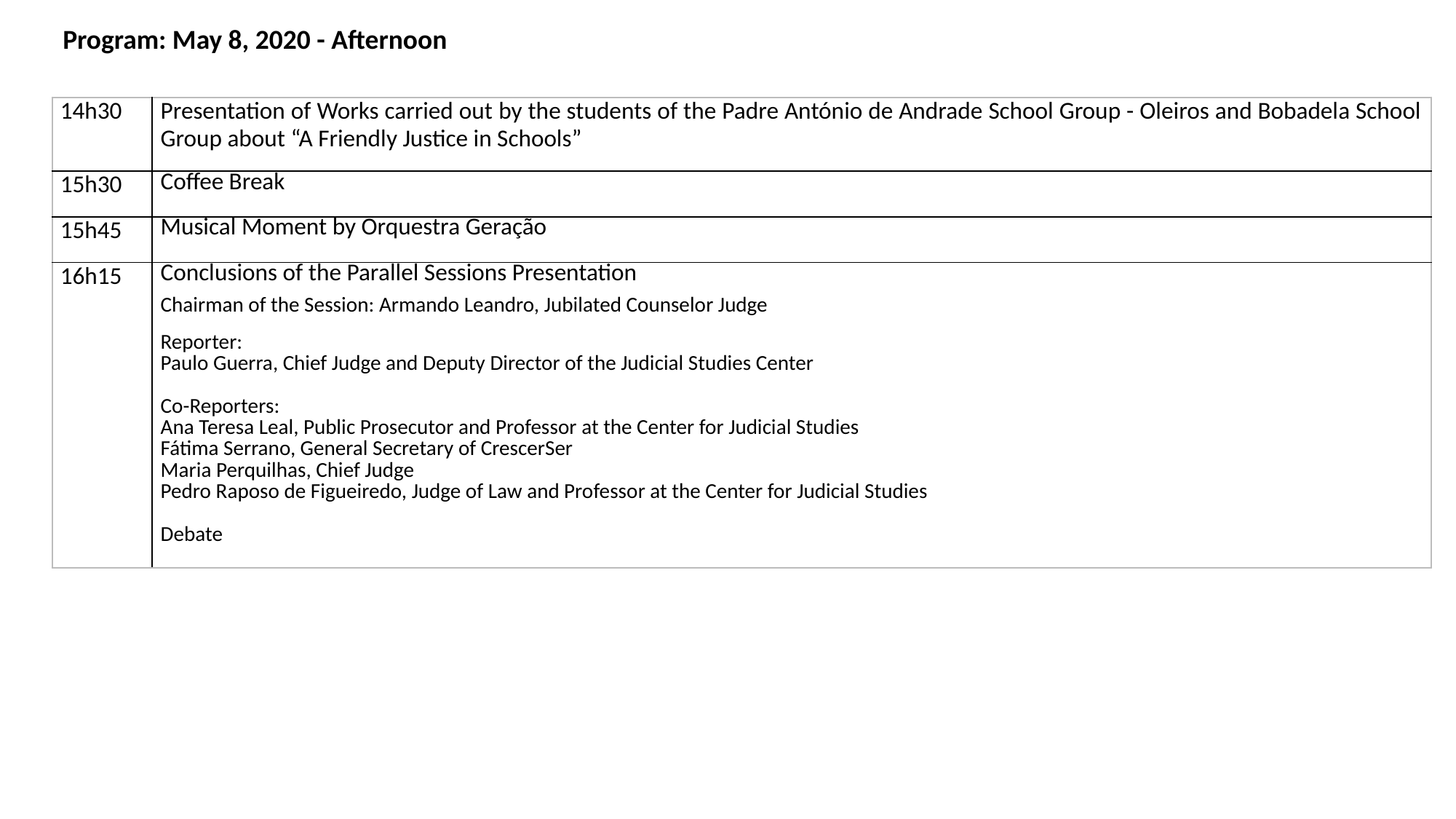

Program: May 8, 2020 - Afternoon
| 14h30 | Presentation of Works carried out by the students of the Padre António de Andrade School Group - Oleiros and Bobadela School Group about “A Friendly Justice in Schools” |
| --- | --- |
| 15h30 | Coffee Break |
| 15h45 | Musical Moment by Orquestra Geração |
| 16h15 | Conclusions of the Parallel Sessions Presentation Chairman of the Session: Armando Leandro, Jubilated Counselor Judge Reporter: Paulo Guerra, Chief Judge and Deputy Director of the Judicial Studies Center Co-Reporters: Ana Teresa Leal, Public Prosecutor and Professor at the Center for Judicial Studies Fátima Serrano, General Secretary of CrescerSer Maria Perquilhas, Chief Judge Pedro Raposo de Figueiredo, Judge of Law and Professor at the Center for Judicial Studies Debate |